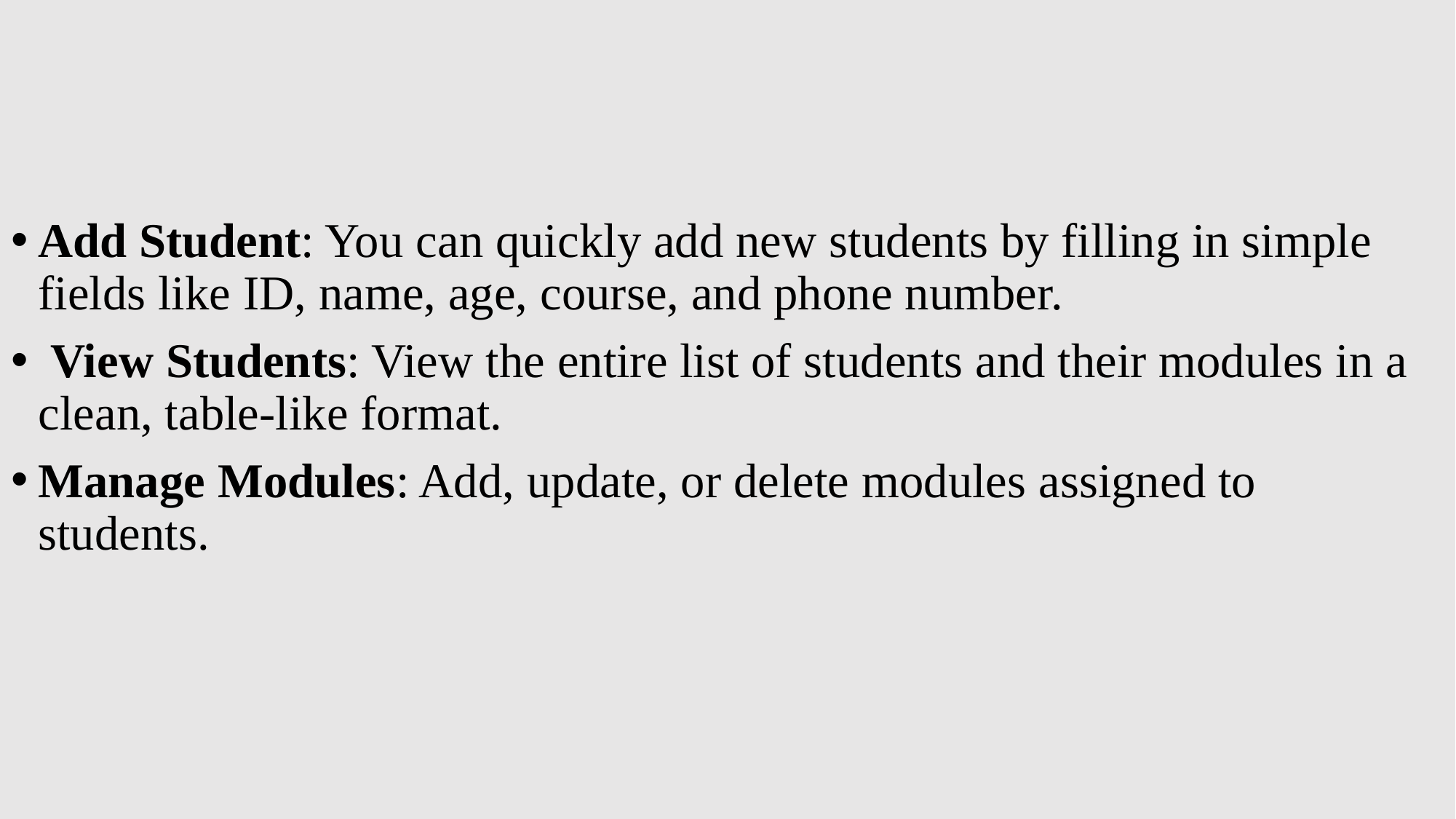

# FEATURES
Add Student: You can quickly add new students by filling in simple fields like ID, name, age, course, and phone number.
 View Students: View the entire list of students and their modules in a clean, table-like format.
Manage Modules: Add, update, or delete modules assigned to students.